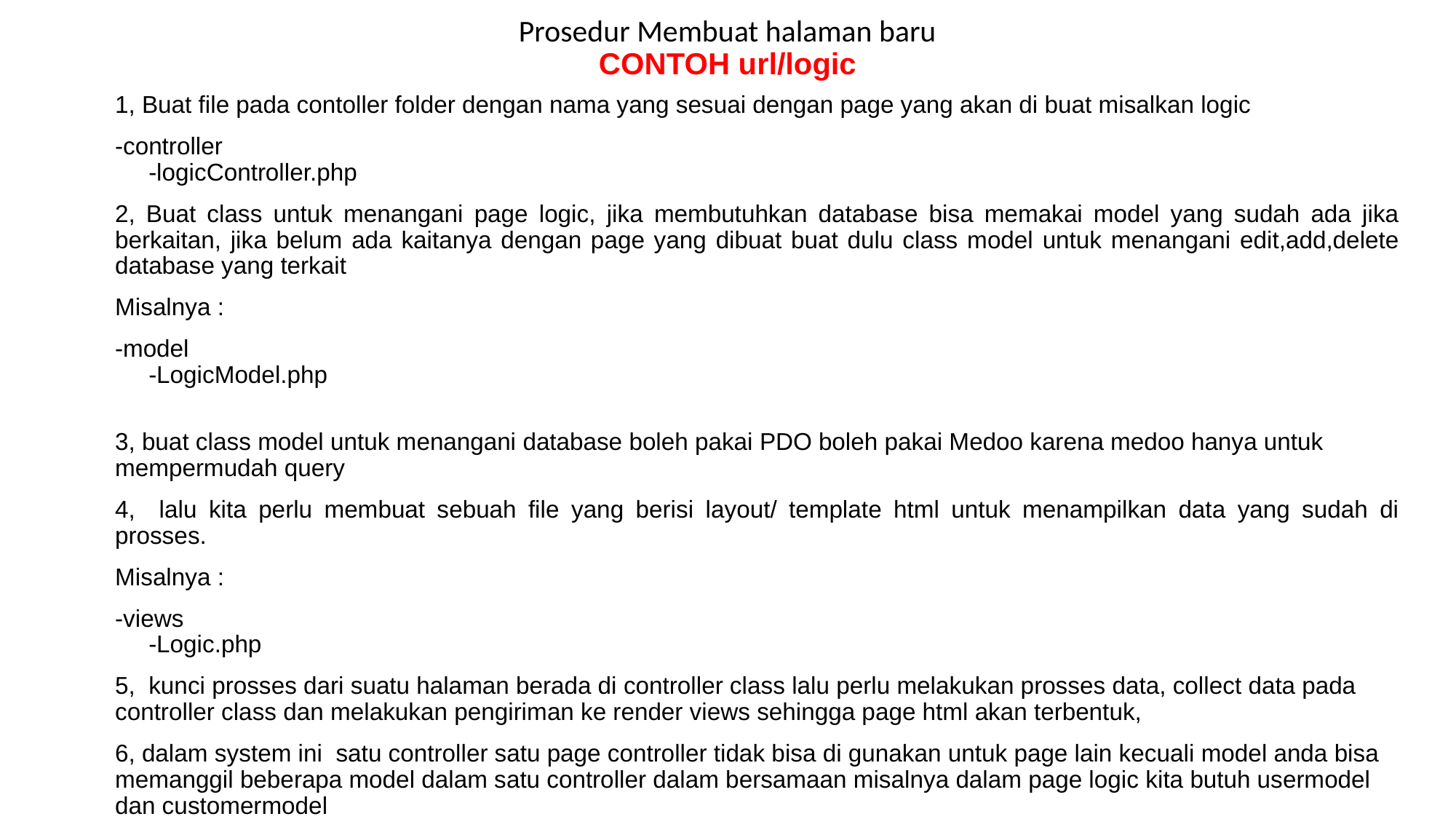

# Prosedur Membuat halaman baru CONTOH url/logic
1, Buat file pada contoller folder dengan nama yang sesuai dengan page yang akan di buat misalkan logic
-controller
     -logicController.php
2, Buat class untuk menangani page logic, jika membutuhkan database bisa memakai model yang sudah ada jika berkaitan, jika belum ada kaitanya dengan page yang dibuat buat dulu class model untuk menangani edit,add,delete database yang terkait
Misalnya :
-model
     -LogicModel.php
3, buat class model untuk menangani database boleh pakai PDO boleh pakai Medoo karena medoo hanya untuk mempermudah query
4,  lalu kita perlu membuat sebuah file yang berisi layout/ template html untuk menampilkan data yang sudah di prosses.
Misalnya :
-views
     -Logic.php
5,  kunci prosses dari suatu halaman berada di controller class lalu perlu melakukan prosses data, collect data pada controller class dan melakukan pengiriman ke render views sehingga page html akan terbentuk,
6, dalam system ini  satu controller satu page controller tidak bisa di gunakan untuk page lain kecuali model anda bisa memanggil beberapa model dalam satu controller dalam bersamaan misalnya dalam page logic kita butuh usermodel dan customermodel